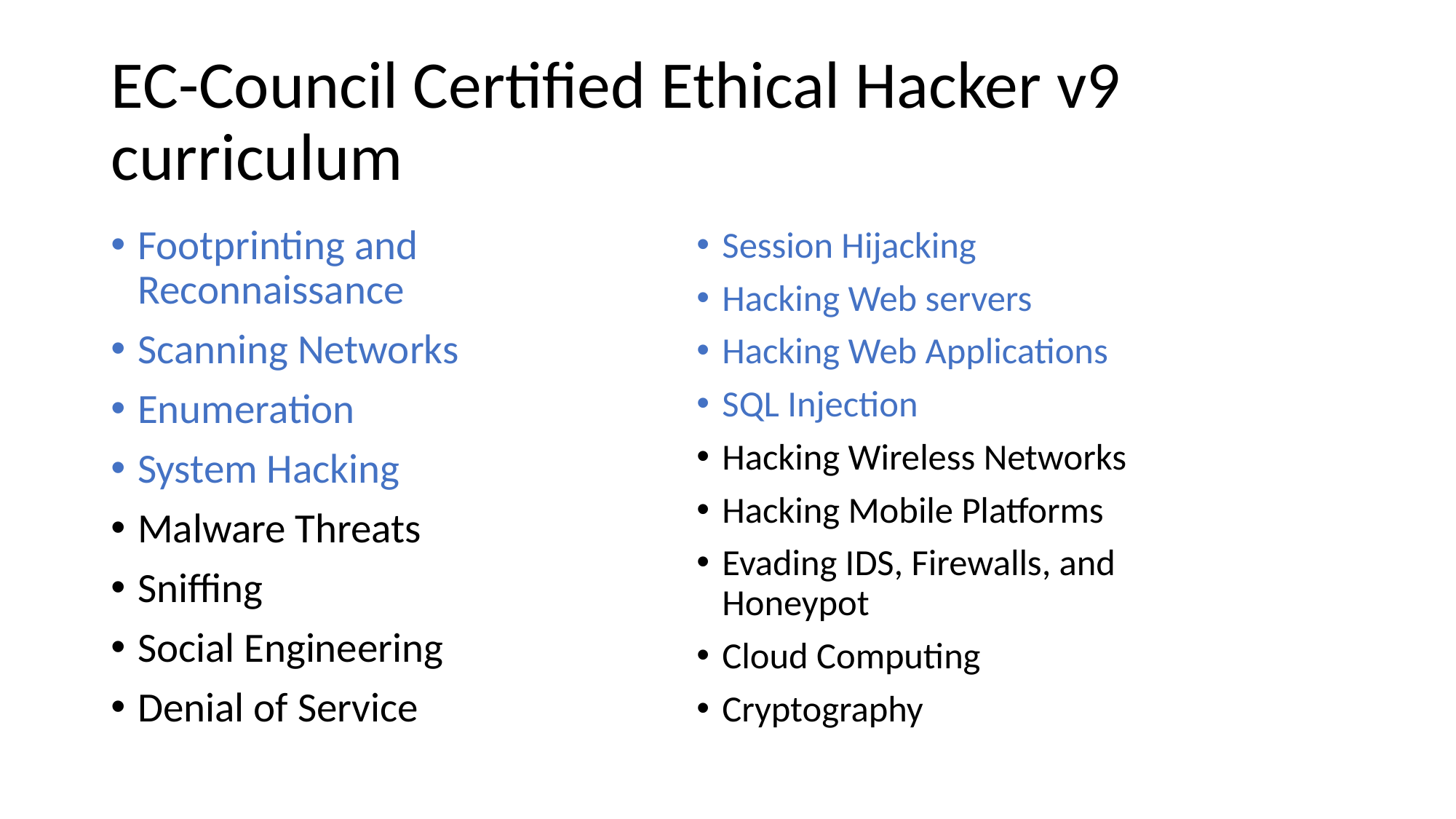

# EC-Council Certified Ethical Hacker v9 curriculum
Footprinting and Reconnaissance
Scanning Networks
Enumeration
System Hacking
Malware Threats
Sniffing
Social Engineering
Denial of Service
Session Hijacking
Hacking Web servers
Hacking Web Applications
SQL Injection
Hacking Wireless Networks
Hacking Mobile Platforms
Evading IDS, Firewalls, and Honeypot
Cloud Computing
Cryptography